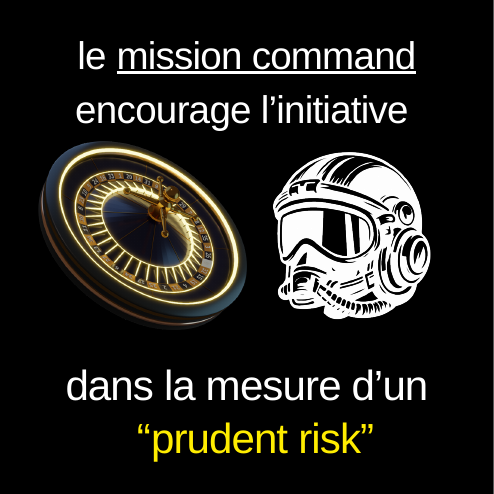

le mission command encourage l’initiative

dans la mesure d’un
“prudent risk”